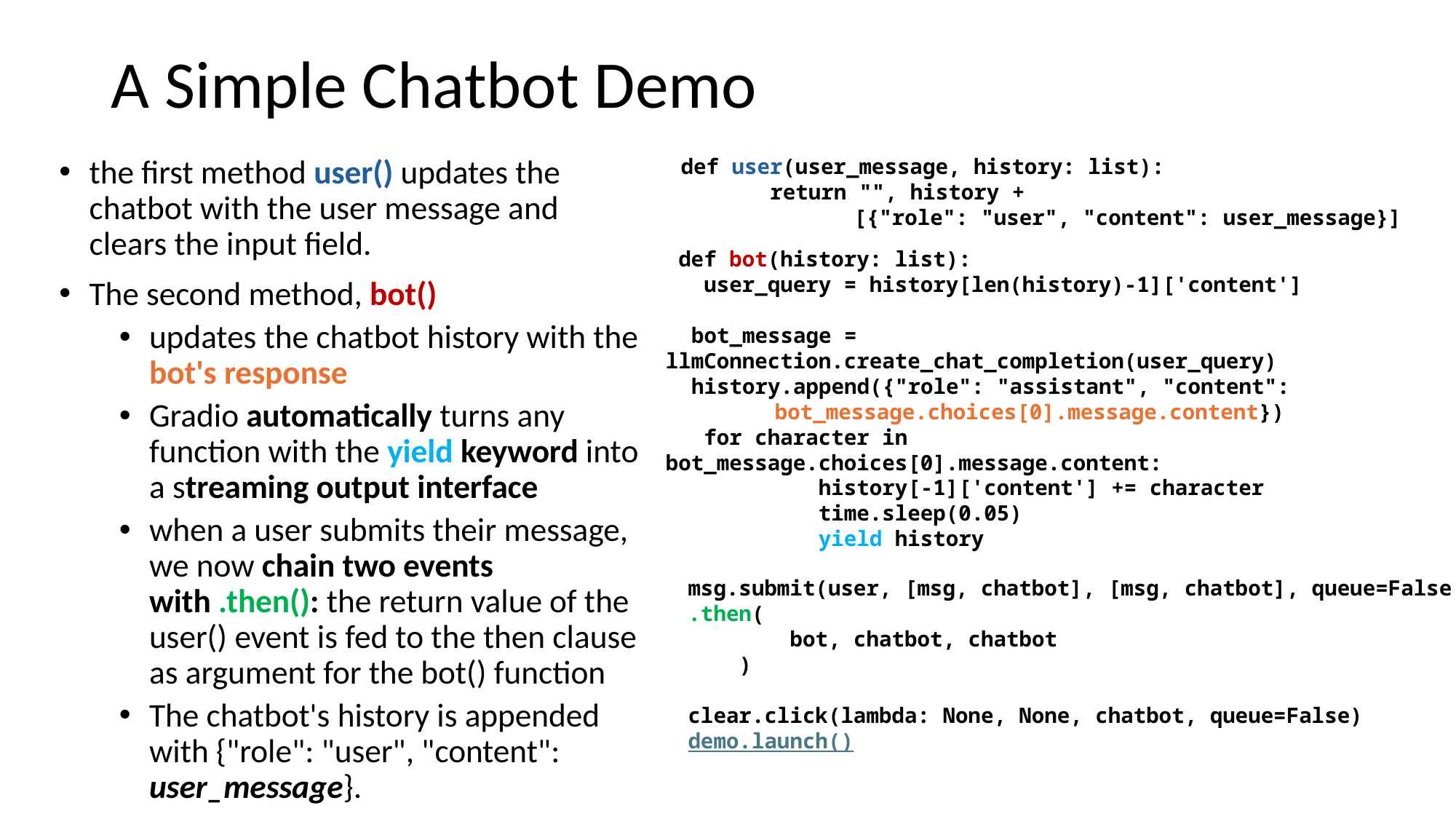

# A Simple Chatbot Demo

 def user(user_message, history: list):
        return "", history +
	      [{"role": "user", "content": user_message}]
the first method user() updates the chatbot with the user message and clears the input field.
The second method, bot()
updates the chatbot history with the bot's response
Gradio automatically turns any function with the yield keyword into a streaming output interface
when a user submits their message, we now chain two events  with .then(): the return value of the user() event is fed to the then clause as argument for the bot() function
The chatbot's history is appended with {"role": "user", "content": user_message}.

 def bot(history: list):
   user_query = history[len(history)-1]['content']

  bot_message = 			llmConnection.create_chat_completion(user_query)
  history.append({"role": "assistant", "content": 			bot_message.choices[0].message.content})
   for character in 		 	bot_message.choices[0].message.content:
            history[-1]['content'] += character
            time.sleep(0.05)
            yield history
msg.submit(user, [msg, chatbot], [msg, chatbot], queue=False)
.then(
        bot, chatbot, chatbot
    )
clear.click(lambda: None, None, chatbot, queue=False)
demo.launch()